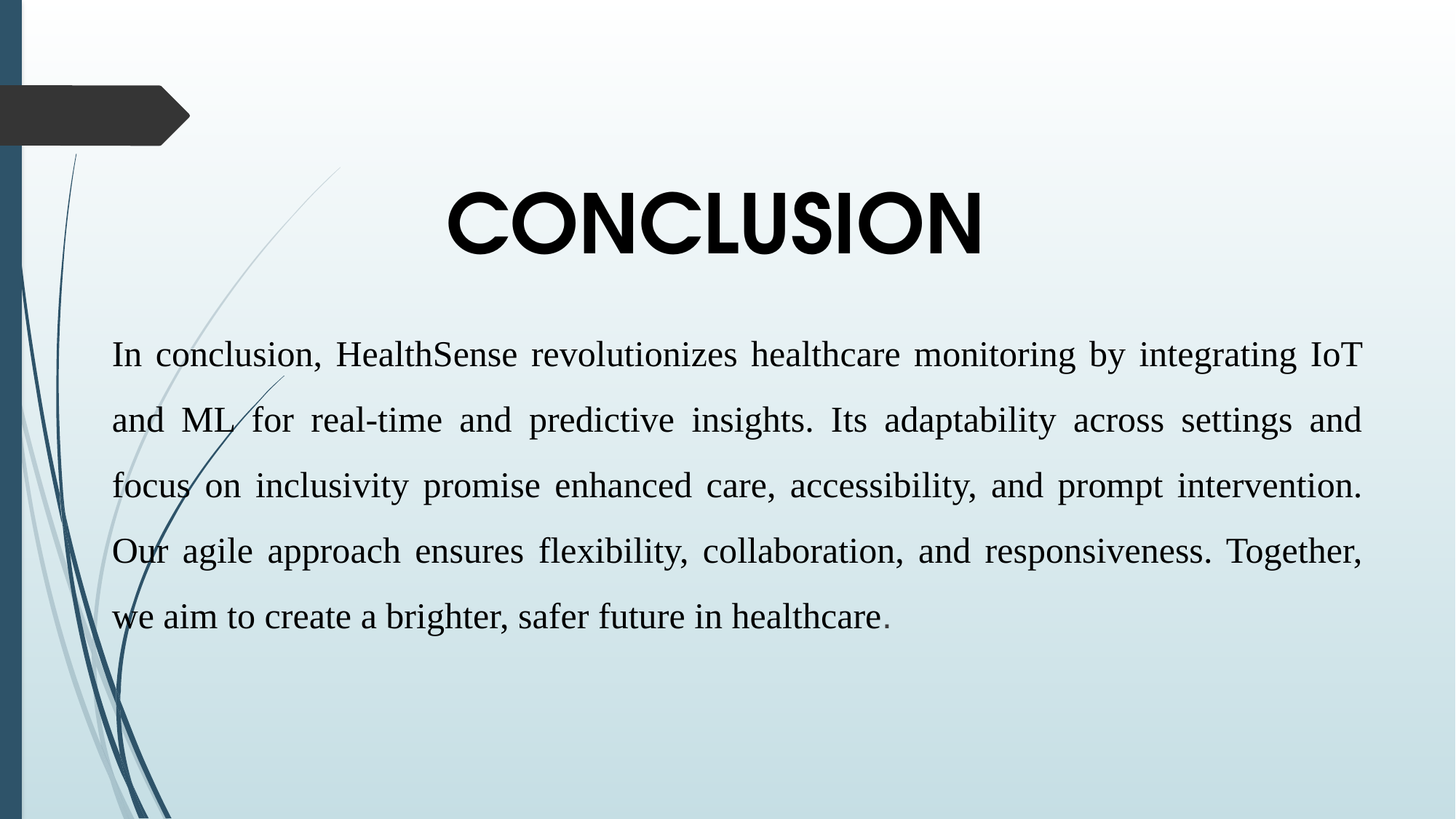

# CONCLUSION
In conclusion, HealthSense revolutionizes healthcare monitoring by integrating IoT and ML for real-time and predictive insights. Its adaptability across settings and focus on inclusivity promise enhanced care, accessibility, and prompt intervention. Our agile approach ensures flexibility, collaboration, and responsiveness. Together, we aim to create a brighter, safer future in healthcare.